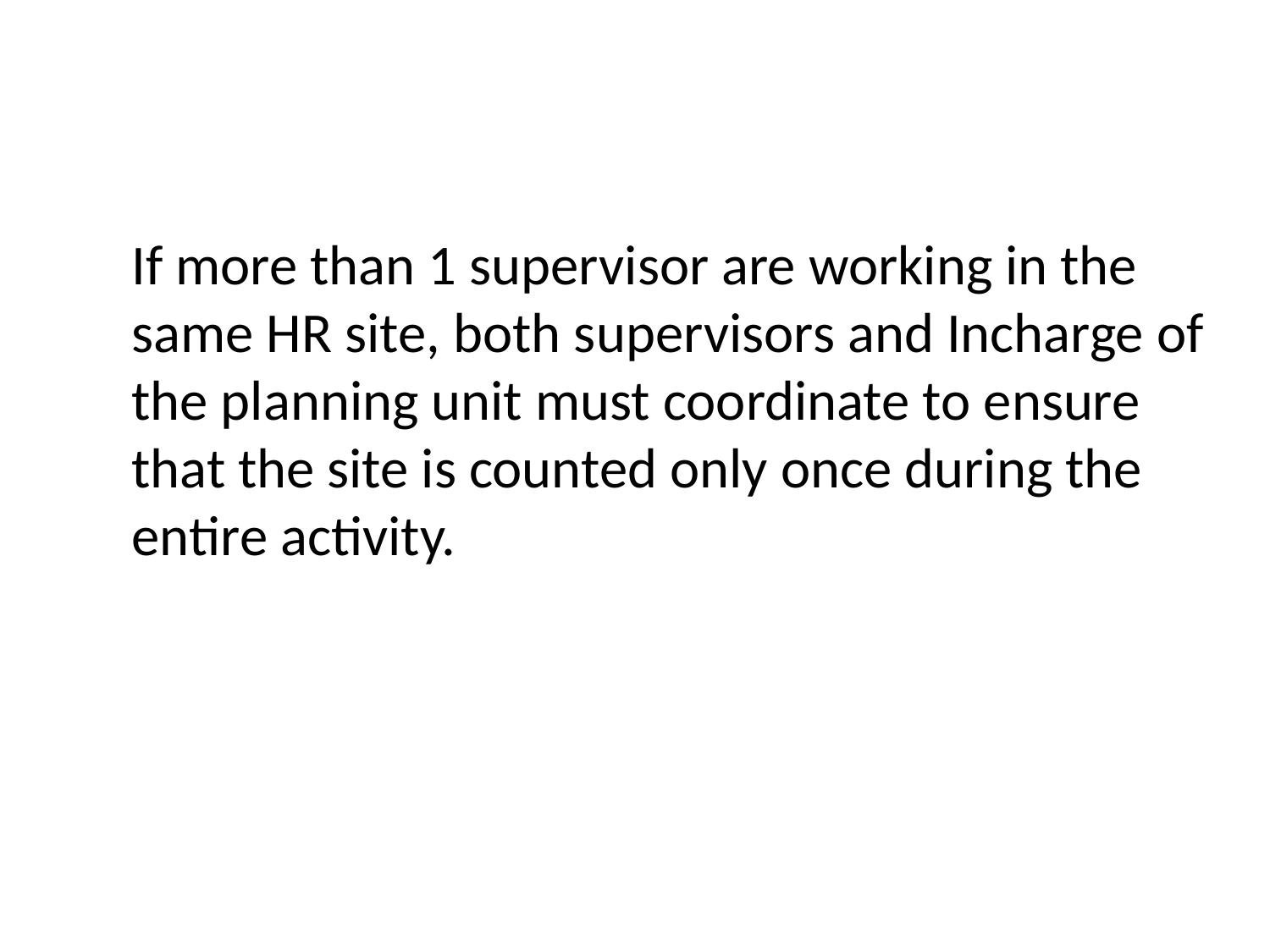

If more than 1 supervisor are working in the same HR site, both supervisors and Incharge of the planning unit must coordinate to ensure that the site is counted only once during the entire activity.